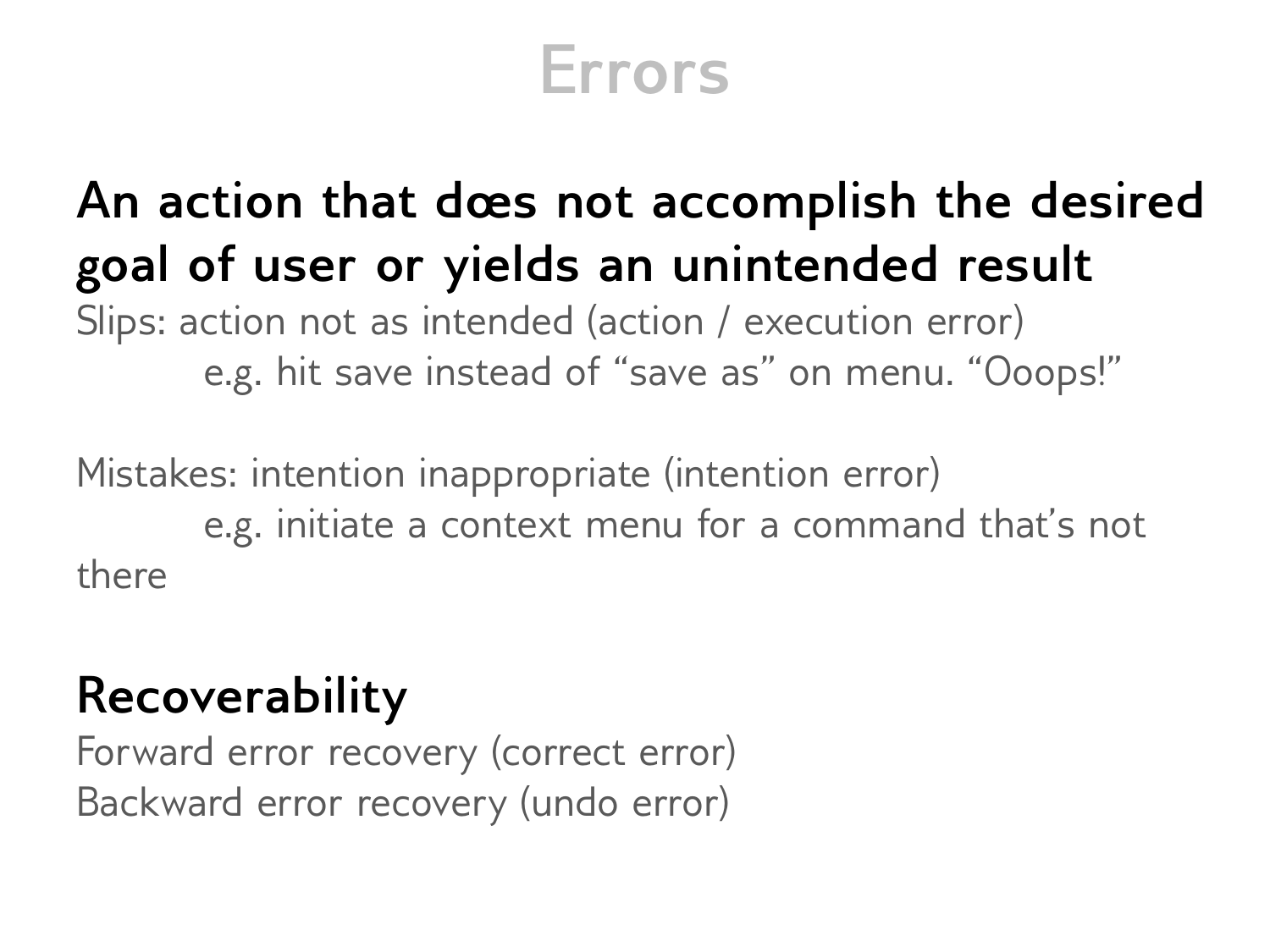

# Errors
An action that does not accomplish the desired goal of user or yields an unintended result
Slips: action not as intended (action / execution error)
	e.g. hit save instead of “save as” on menu. “Ooops!”

Mistakes: intention inappropriate (intention error)
	e.g. initiate a context menu for a command that’s not there

Recoverability
Forward error recovery (correct error)
Backward error recovery (undo error)